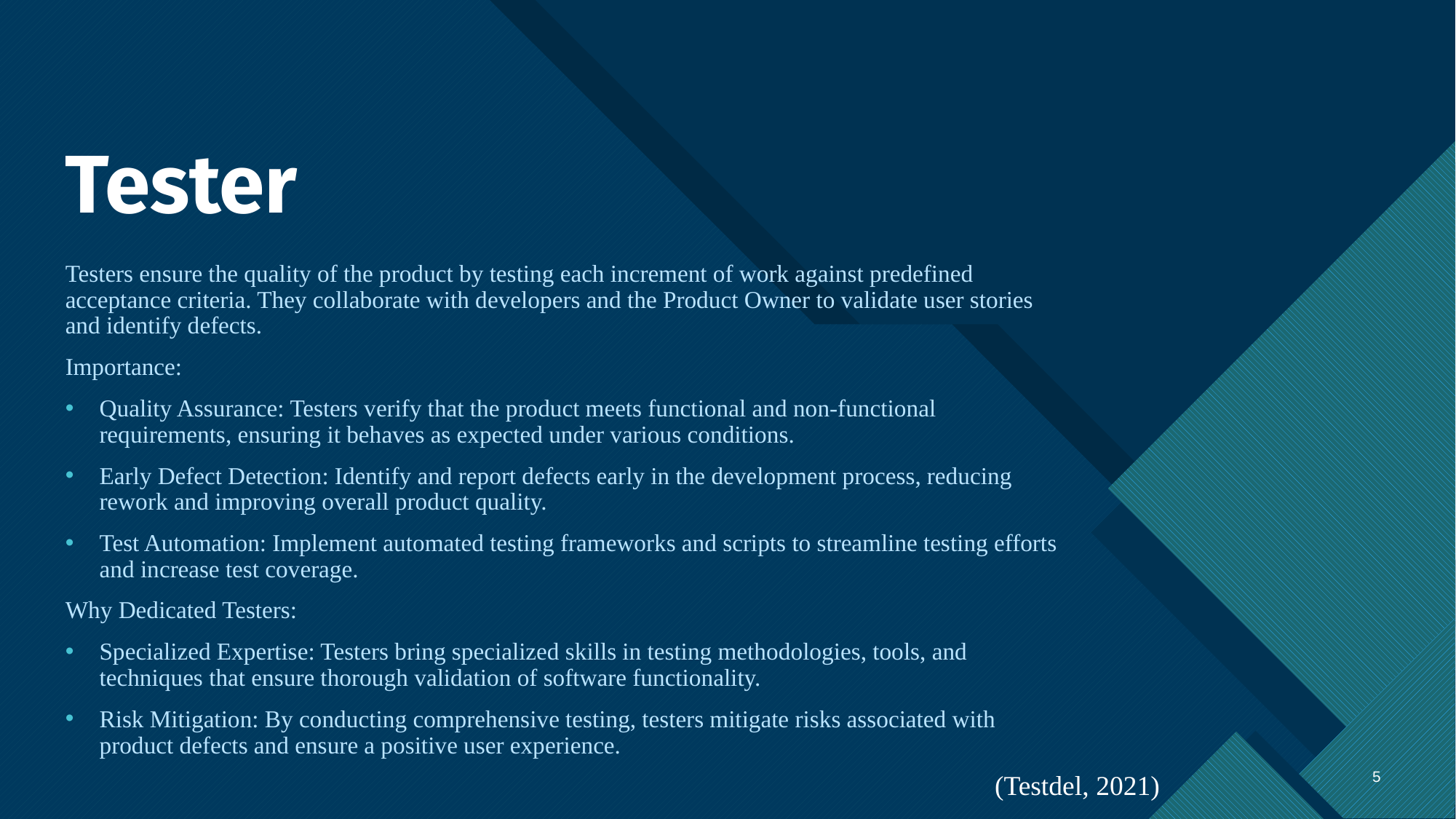

# Tester
Testers ensure the quality of the product by testing each increment of work against predefined acceptance criteria. They collaborate with developers and the Product Owner to validate user stories and identify defects.
Importance:
Quality Assurance: Testers verify that the product meets functional and non-functional requirements, ensuring it behaves as expected under various conditions.
Early Defect Detection: Identify and report defects early in the development process, reducing rework and improving overall product quality.
Test Automation: Implement automated testing frameworks and scripts to streamline testing efforts and increase test coverage.
Why Dedicated Testers:
Specialized Expertise: Testers bring specialized skills in testing methodologies, tools, and techniques that ensure thorough validation of software functionality.
Risk Mitigation: By conducting comprehensive testing, testers mitigate risks associated with product defects and ensure a positive user experience.
5
(Testdel, 2021)